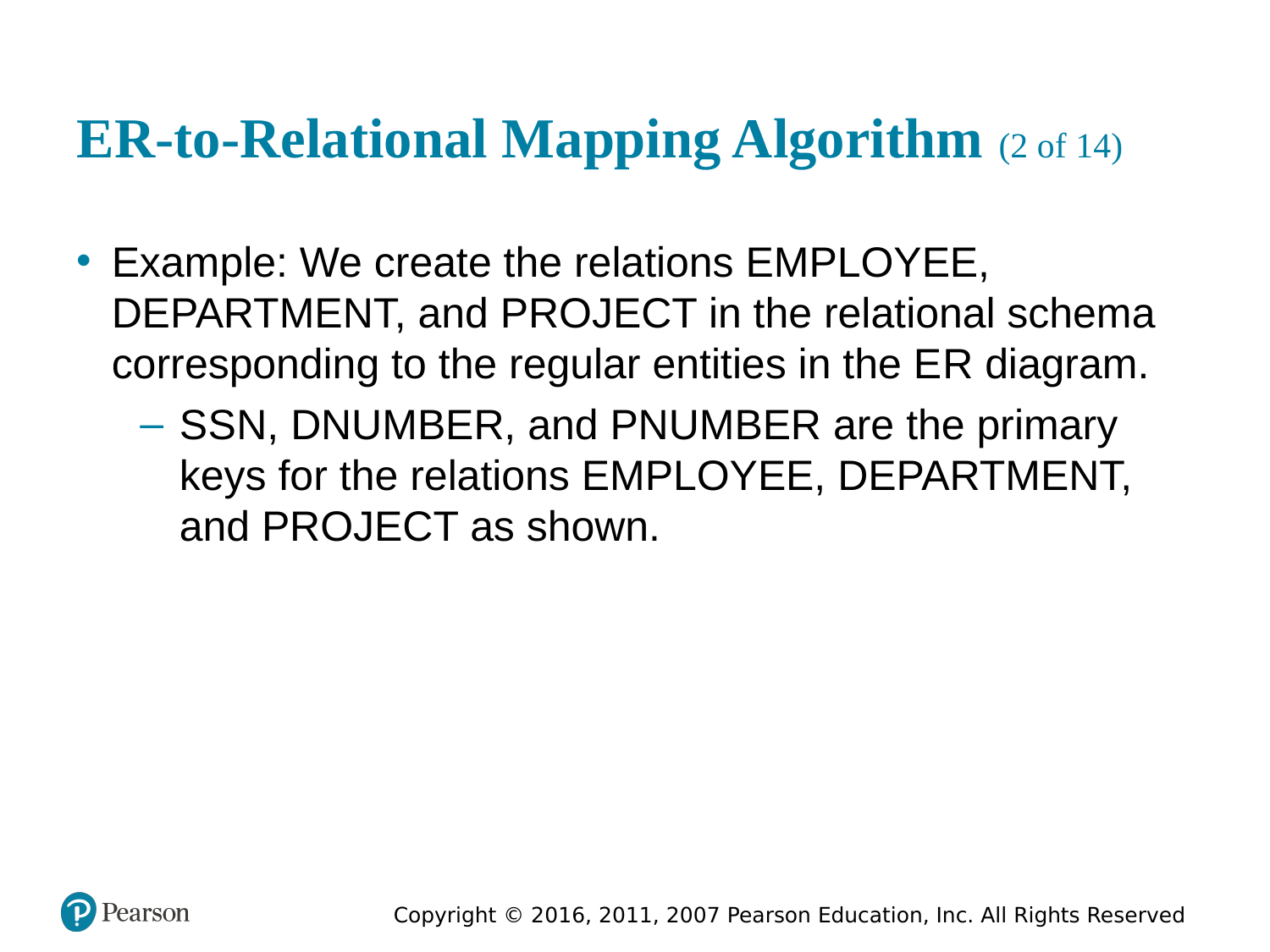

# E R-to-Relational Mapping Algorithm (2 of 14)
Example: We create the relations EMPLOYEE, DEPARTMENT, and PROJECT in the relational schema corresponding to the regular entities in the E R diagram.
S S N, DNUMBER, and PNUMBER are the primary keys for the relations EMPLOYEE, DEPARTMENT, and PROJECT as shown.